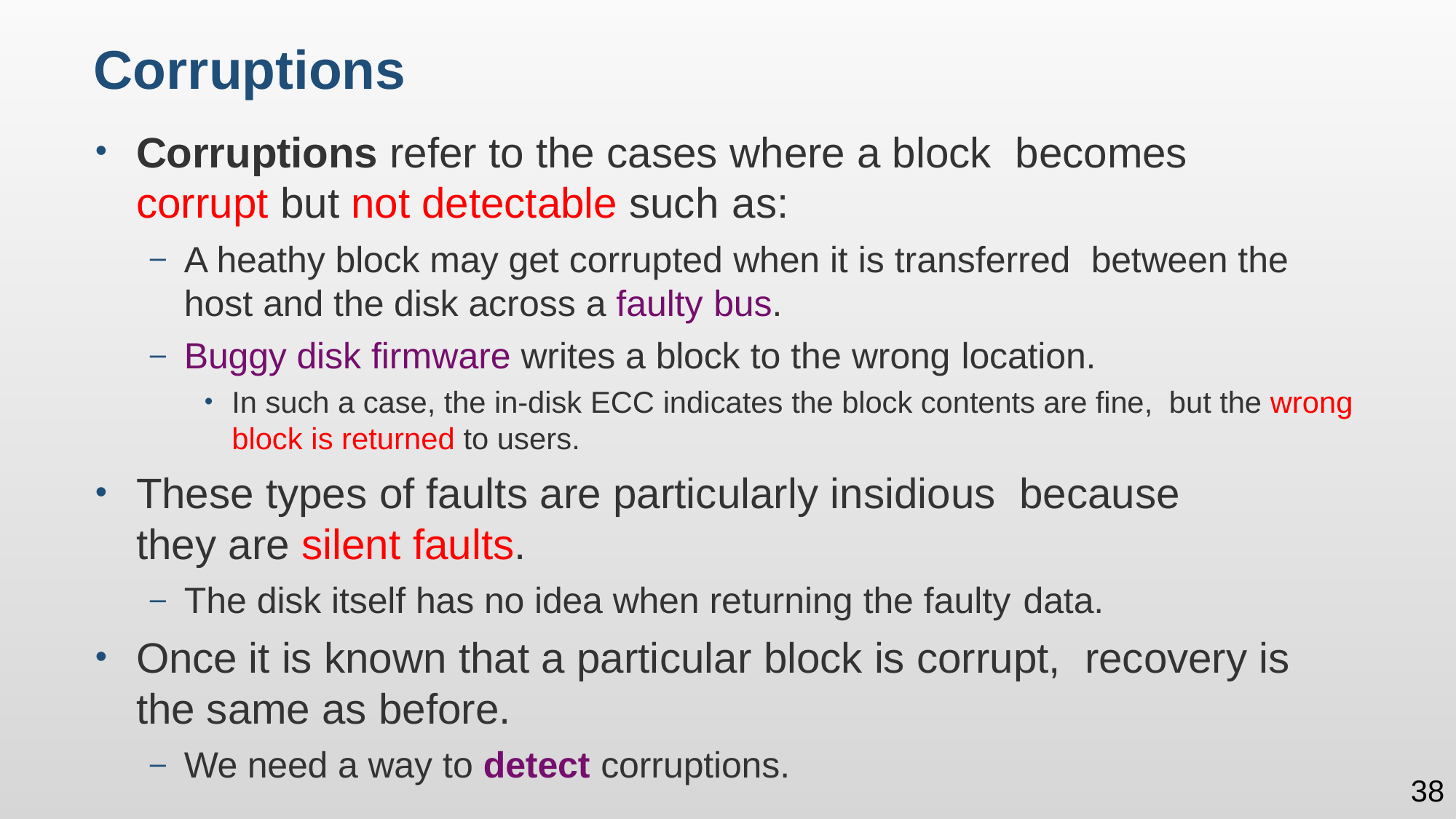

Corruptions
Corruptions refer to the cases where a block  becomes corrupt but not detectable such as:
A heathy block may get corrupted when it is transferred  between the host and the disk across a faulty bus.
Buggy disk firmware writes a block to the wrong location.
In such a case, the in-disk ECC indicates the block contents are fine,  but the wrong block is returned to users.
These types of faults are particularly insidious  because they are silent faults.
The disk itself has no idea when returning the faulty data.
Once it is known that a particular block is corrupt,  recovery is the same as before.
We need a way to detect corruptions.

38